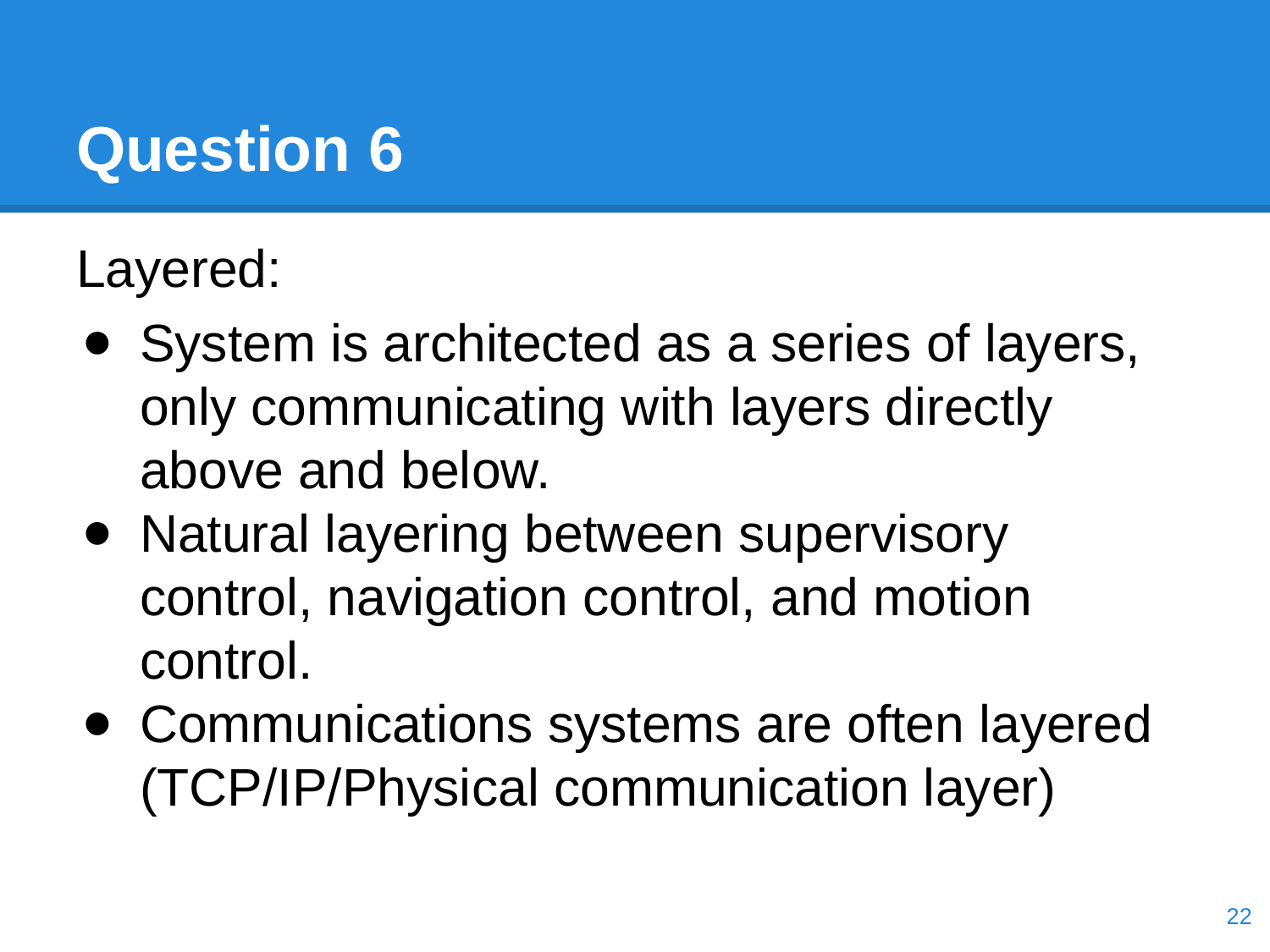

# Question 6
Layered:
System is architected as a series of layers, only communicating with layers directly above and below.
Natural layering between supervisory control, navigation control, and motion control.
Communications systems are often layered (TCP/IP/Physical communication layer)
22